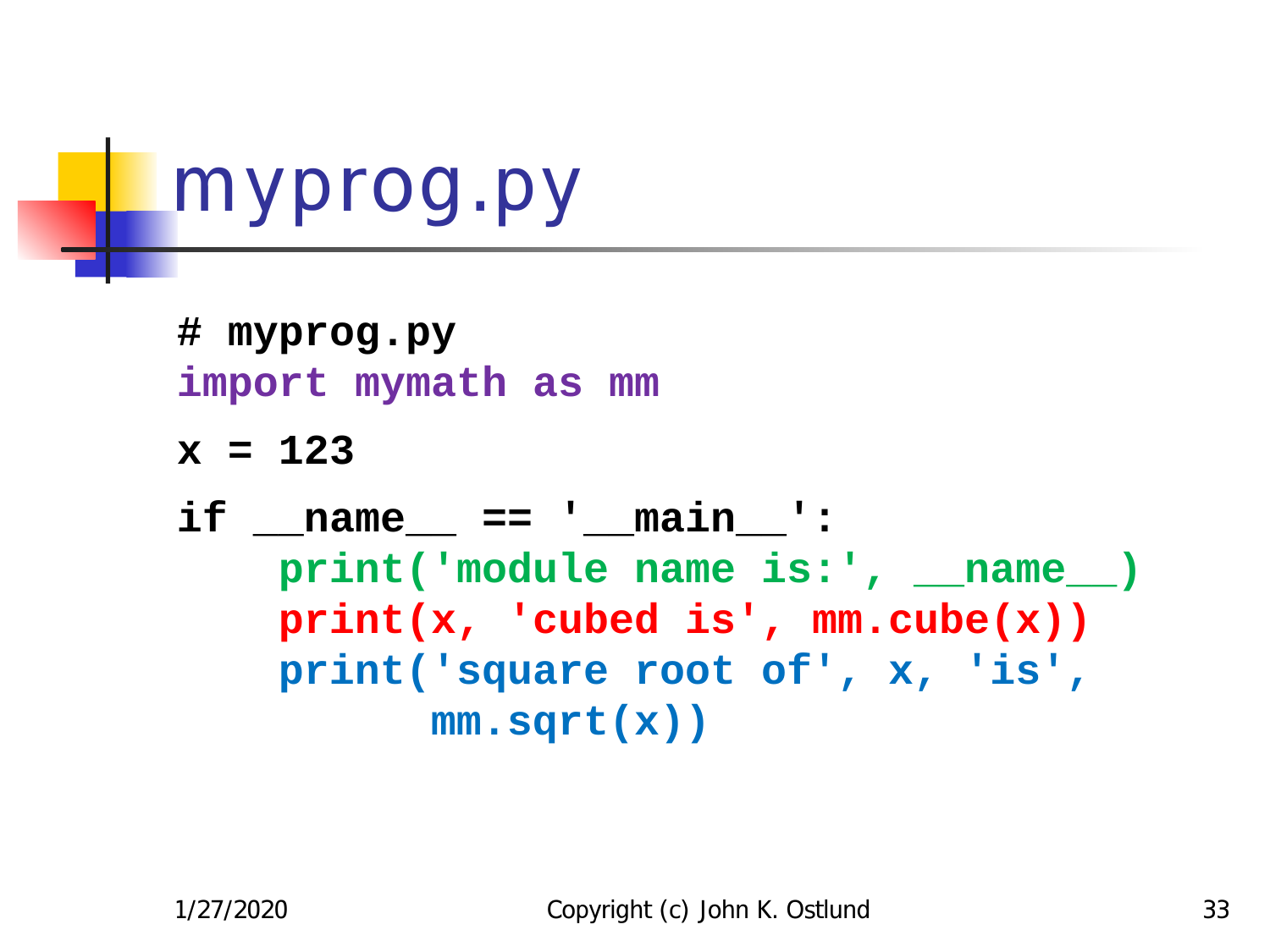

# myprog.py

# myprog.py
import mymath as mm

x = 123

if __name__ == '__main__':
    print('module name is:', __name__)
    print(x, 'cubed is', mm.cube(x))
    print('square root of', x, 'is',
          mm.sqrt(x))
1/27/2020
Copyright (c) John K. Ostlund
33